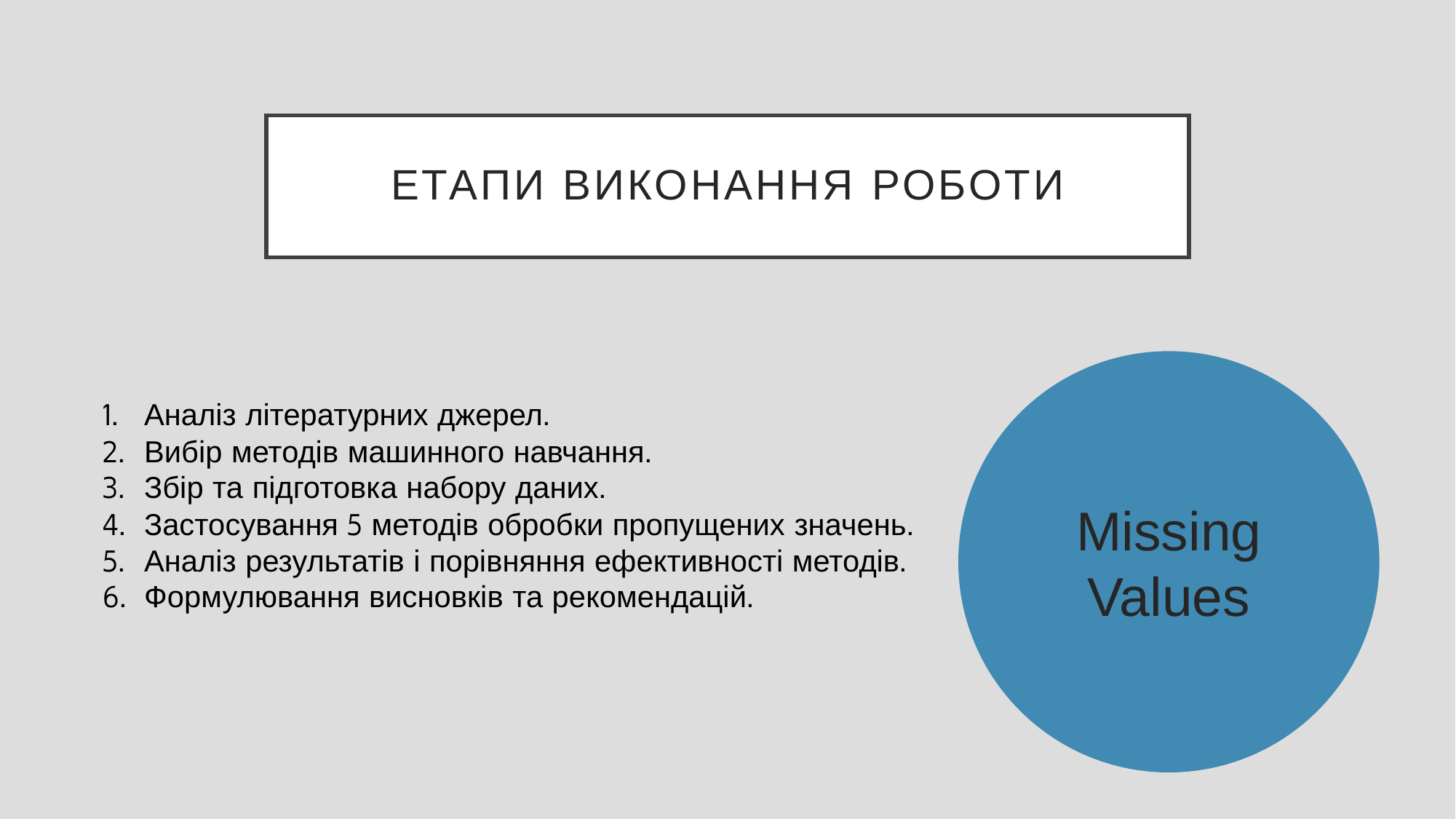

# ЕТАПИ виконання роботи
Missing Values
Аналіз літературних джерел.
Вибір методів машинного навчання.
Збір та підготовка набору даних.
Застосування 5 методів обробки пропущених значень.
Аналіз результатів і порівняння ефективності методів.
Формулювання висновків та рекомендацій.